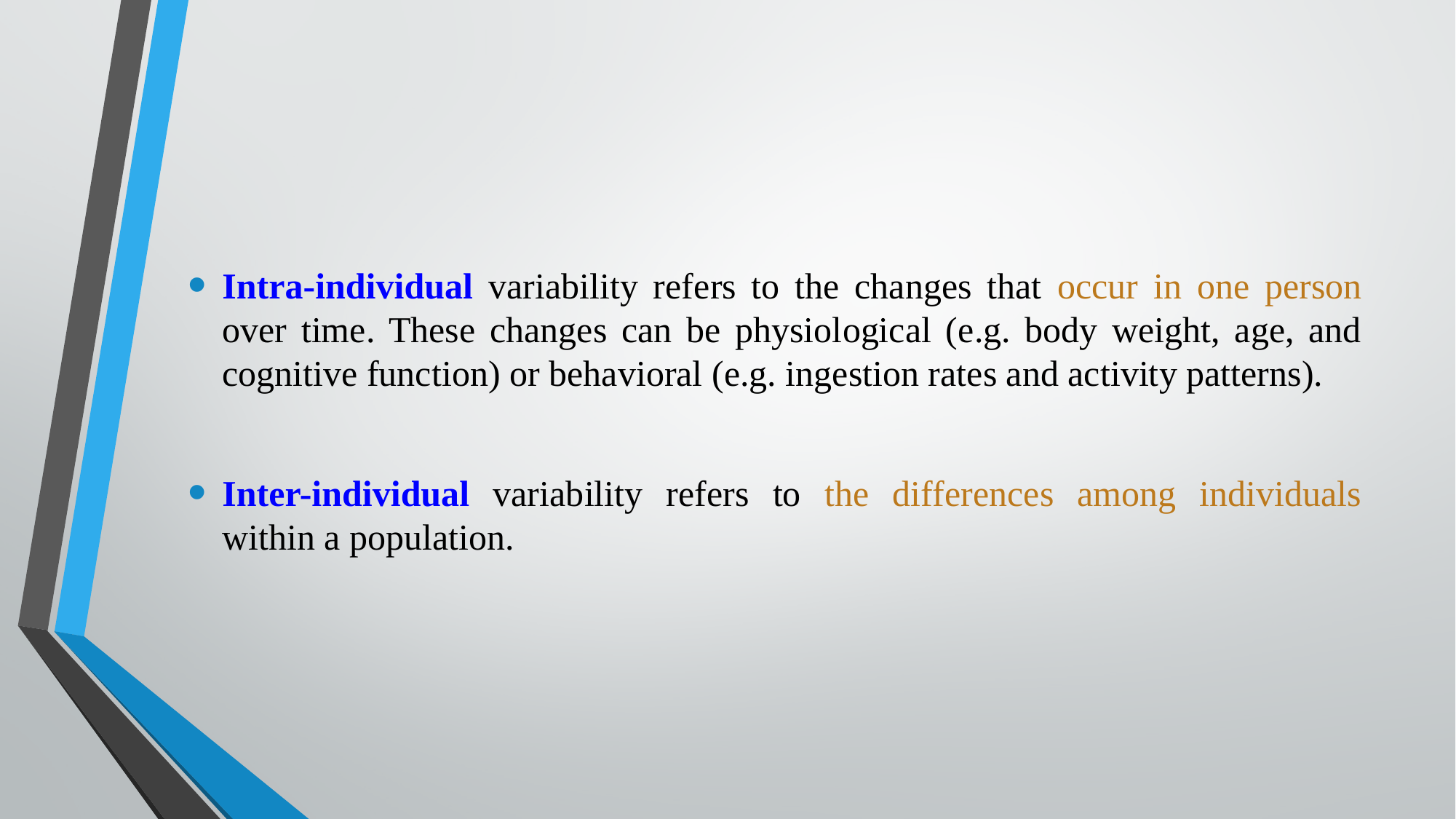

Intra-individual variability refers to the changes that occur in one person over time. These changes can be physiological (e.g. body weight, age, and cognitive function) or behavioral (e.g. ingestion rates and activity patterns).

Inter-individual variability refers to the differences among individuals within a population.